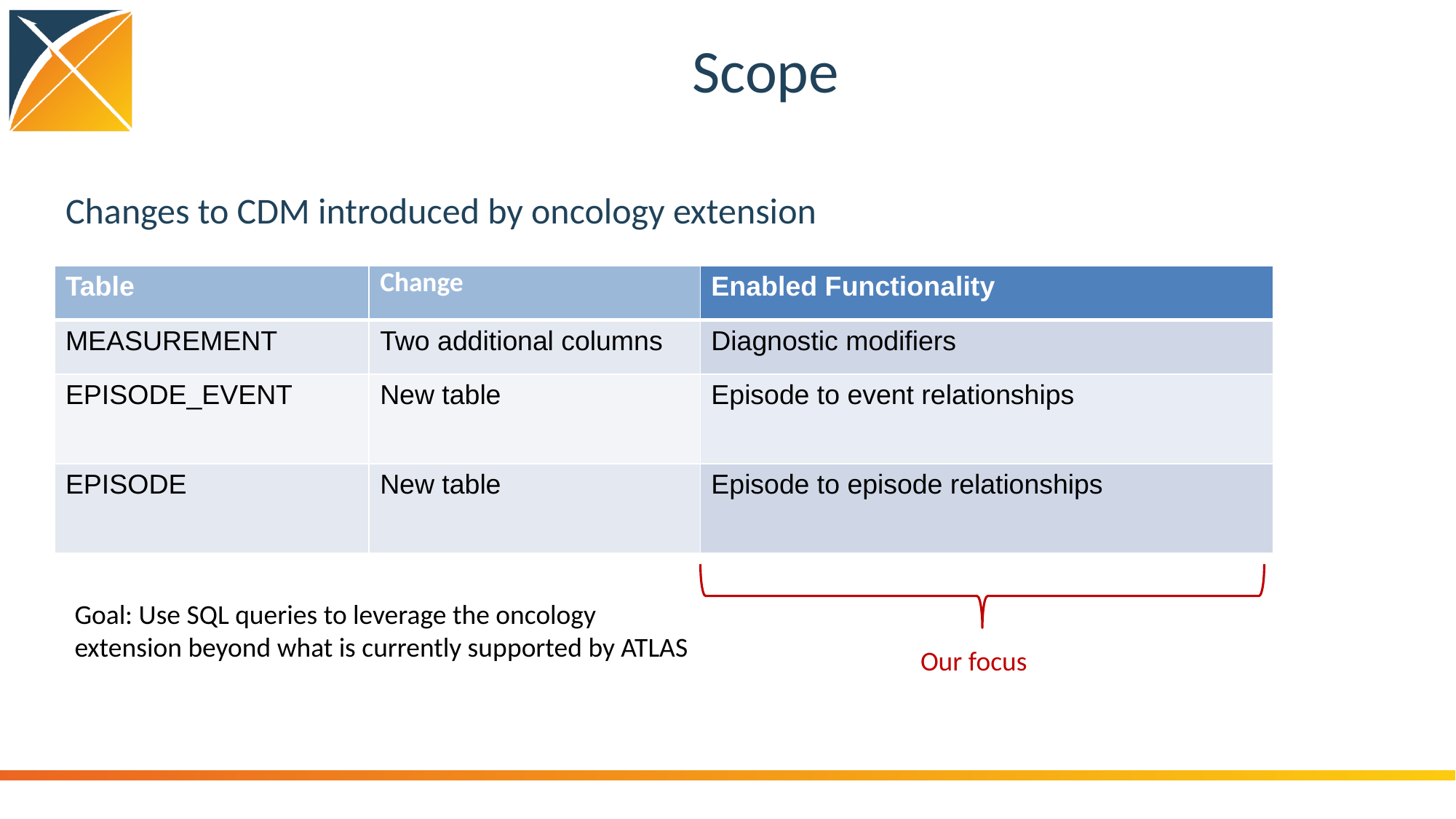

# Scope
Changes to CDM introduced by oncology extension
| Table | Change | Enabled Functionality |
| --- | --- | --- |
| MEASUREMENT | Two additional columns | Diagnostic modifiers |
| EPISODE\_EVENT | New table | Episode to event relationships |
| EPISODE | New table | Episode to episode relationships |

Goal: Use SQL queries to leverage the oncology extension beyond what is currently supported by ATLAS
Our focus